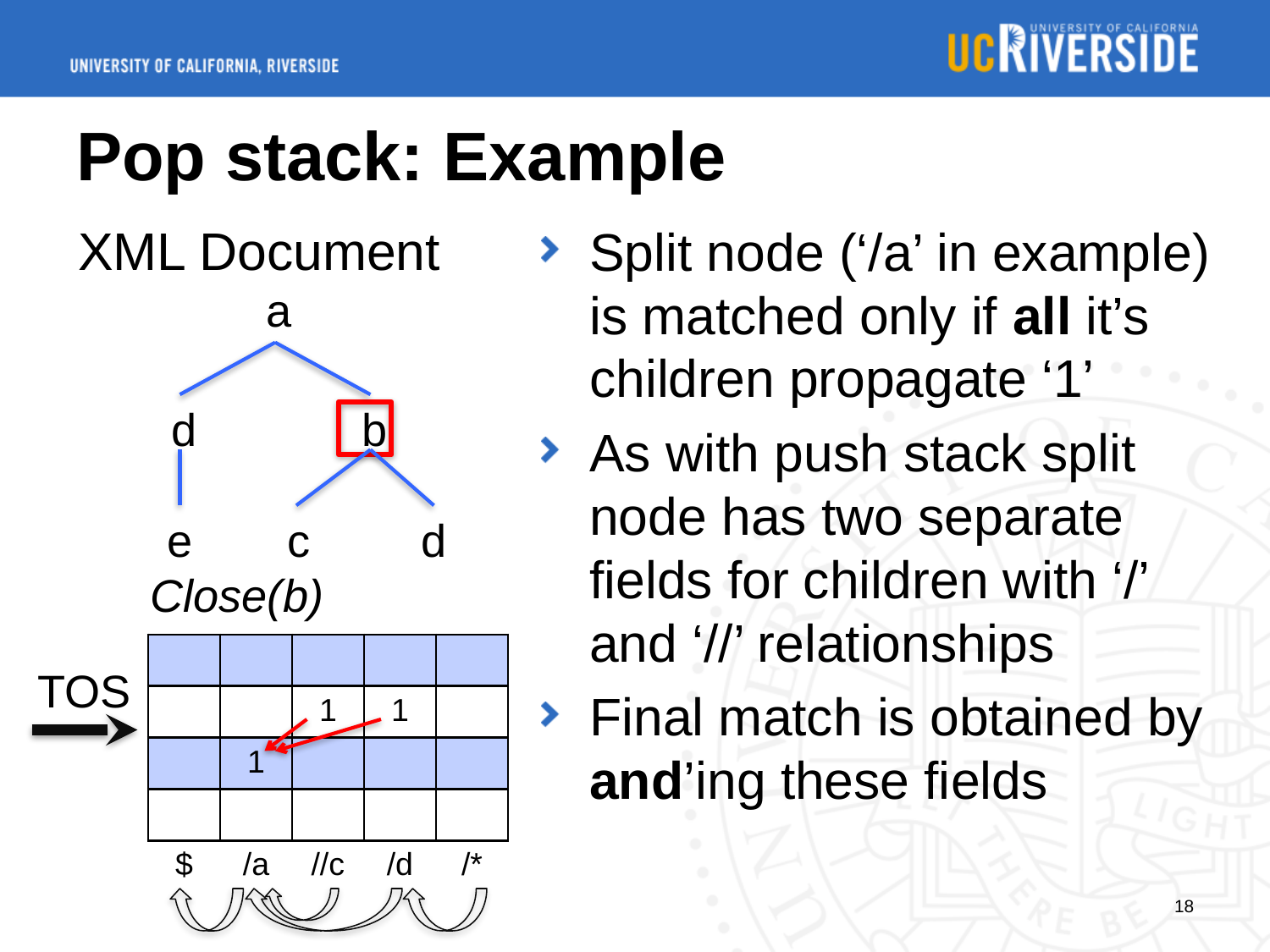

# Pop stack: Example
XML Document
Split node (‘/a’ in example) is matched only if all it’s children propagate ‘1’
As with push stack split node has two separate fields for children with ‘/’ and ‘//’ relationships
Final match is obtained by and’ing these fields
a
d
e
b
c
d

Close(b)
|  |  |  |  |  |
| --- | --- | --- | --- | --- |
|  |  | 1 | 1 |  |
|  | 1 |  |  |  |
|  |  |  |  |  |
| $ | /a | //c | /d | /\* |
TOS

18